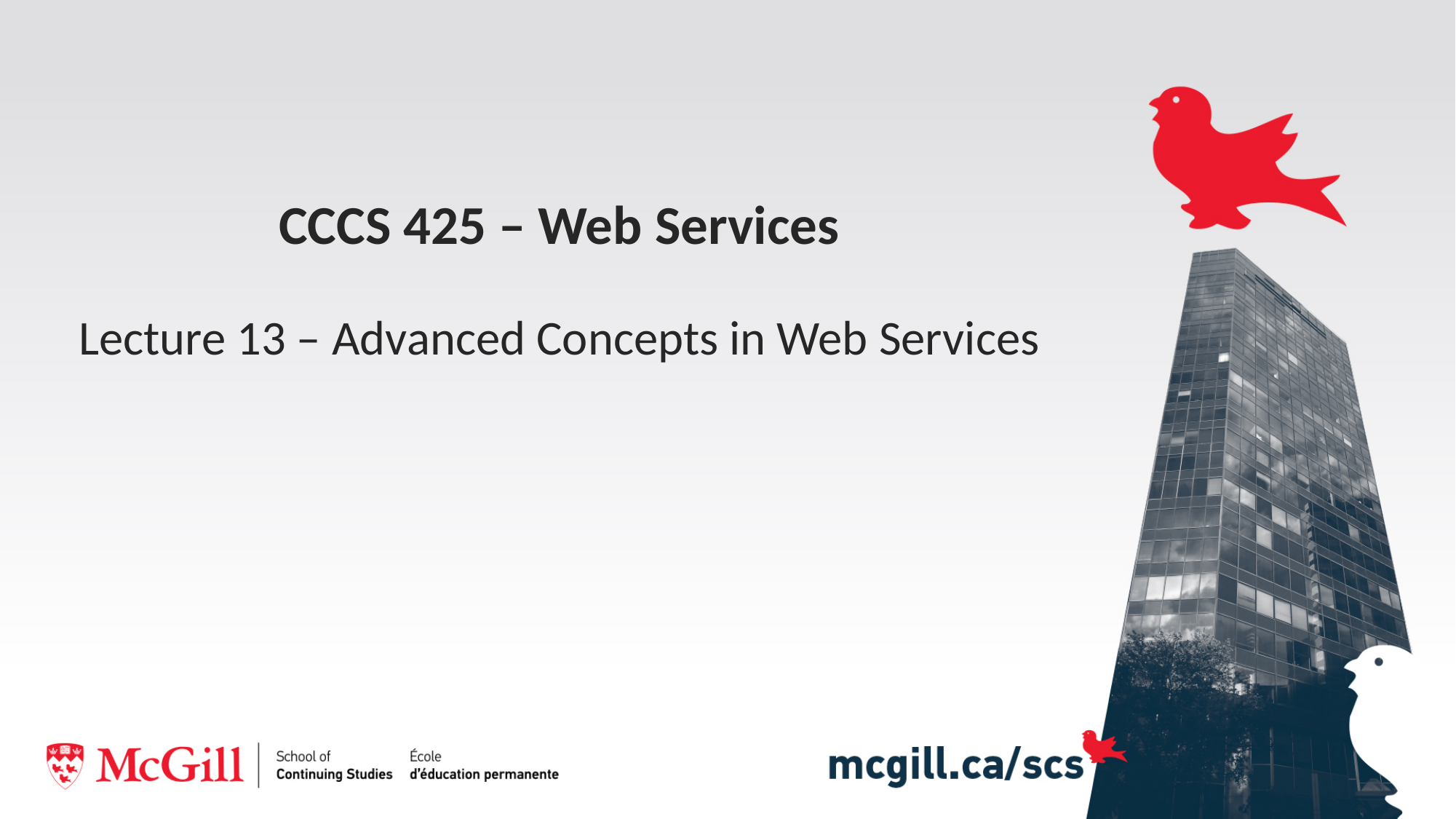

# CCCS 425 – Web Services Lecture 13 – Advanced Concepts in Web Services